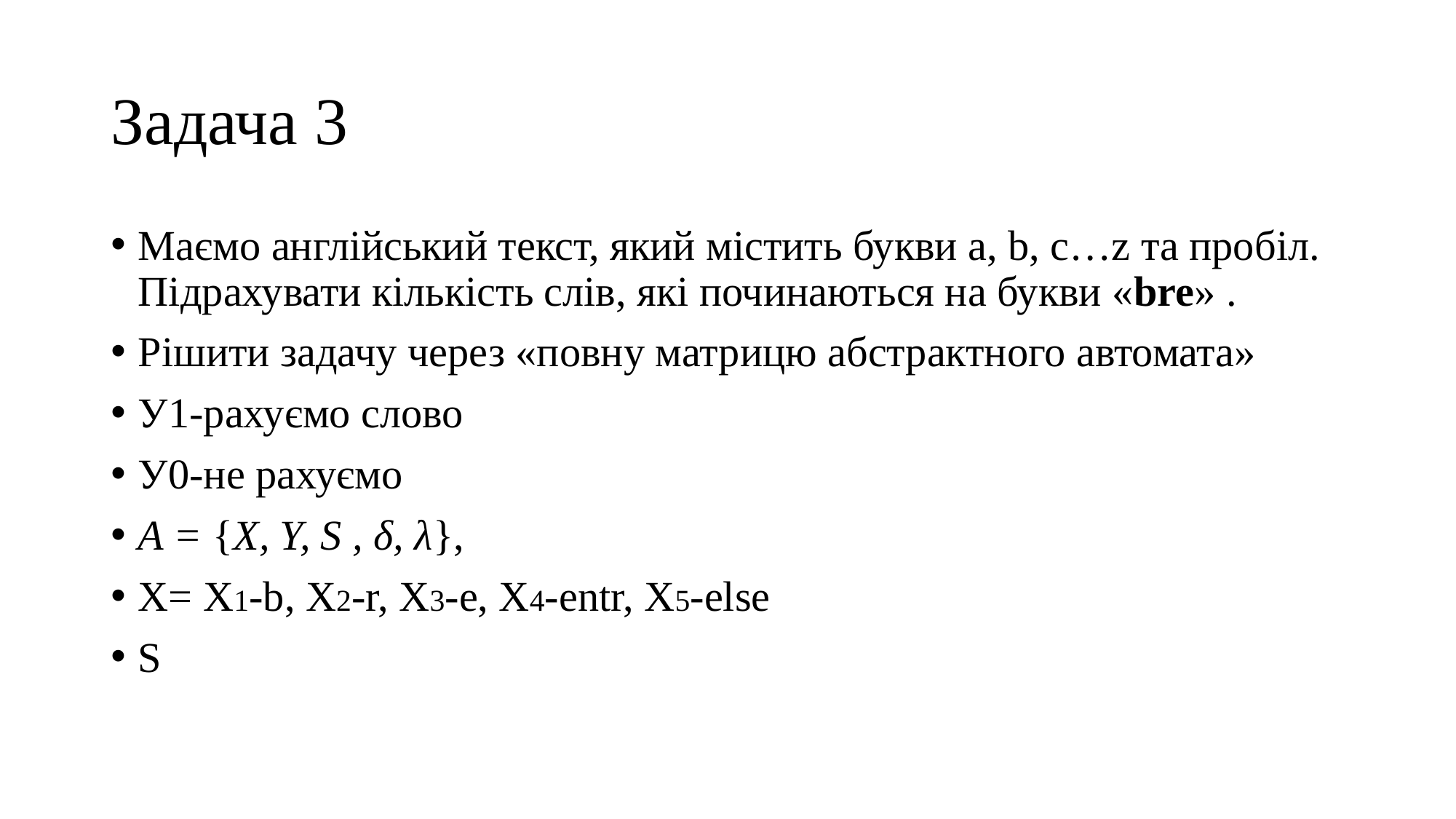

# Задача 3
Маємо англійський текст, який містить букви а, b, c…z та пробіл. Підрахувати кількість слів, які починаються на букви «bre» .
Рішити задачу через «повну матрицю абстрактного автомата»
У1-рахуємо слово
У0-не рахуємо
A = {X, Y, S , δ, λ},
X= Х1-b, X2-r, X3-e, X4-entr, X5-else
S